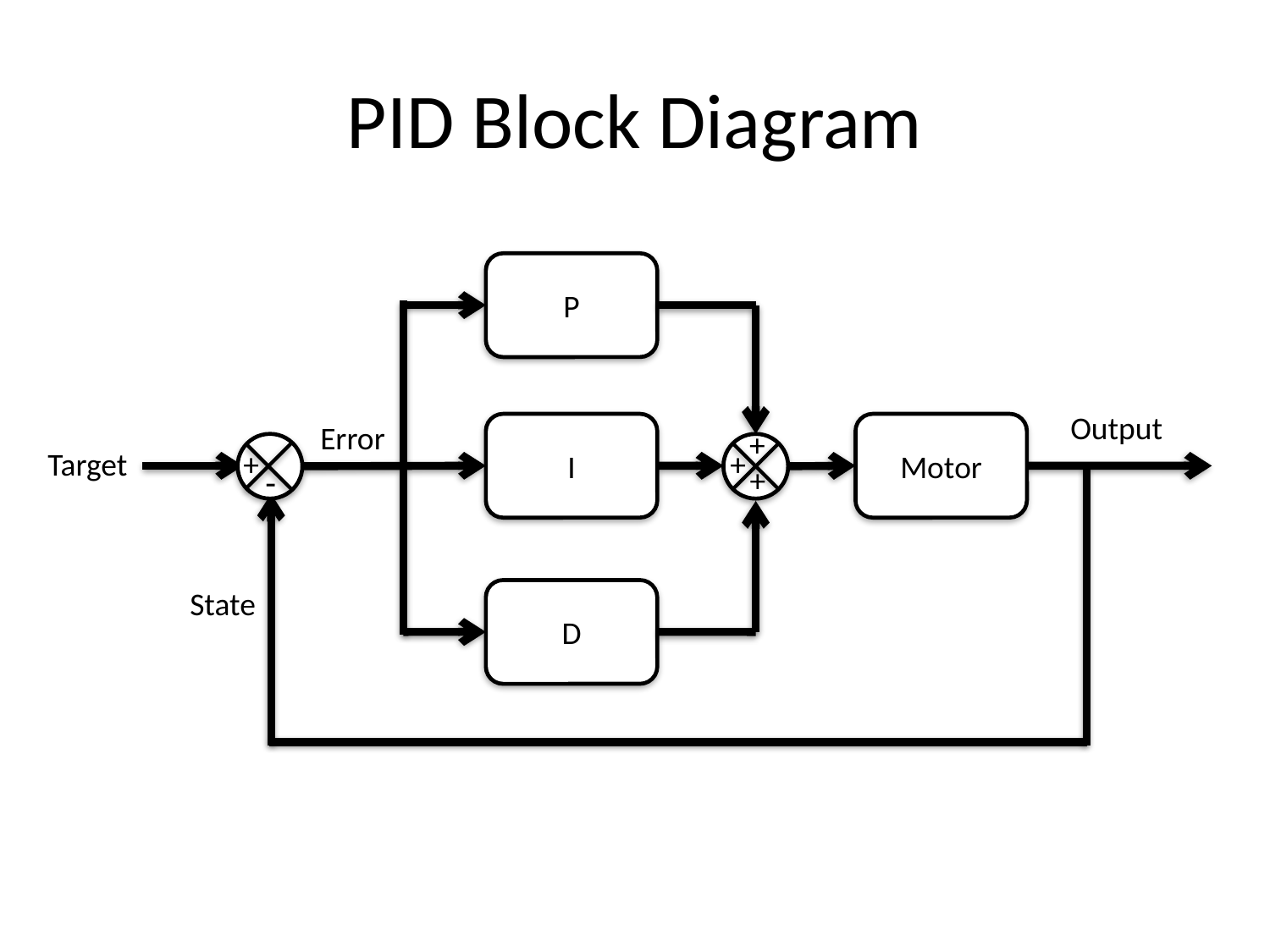

# PID Block Diagram
P
Output
Error
I
Motor
+

Target
+
+
Σ
-
+
State
D